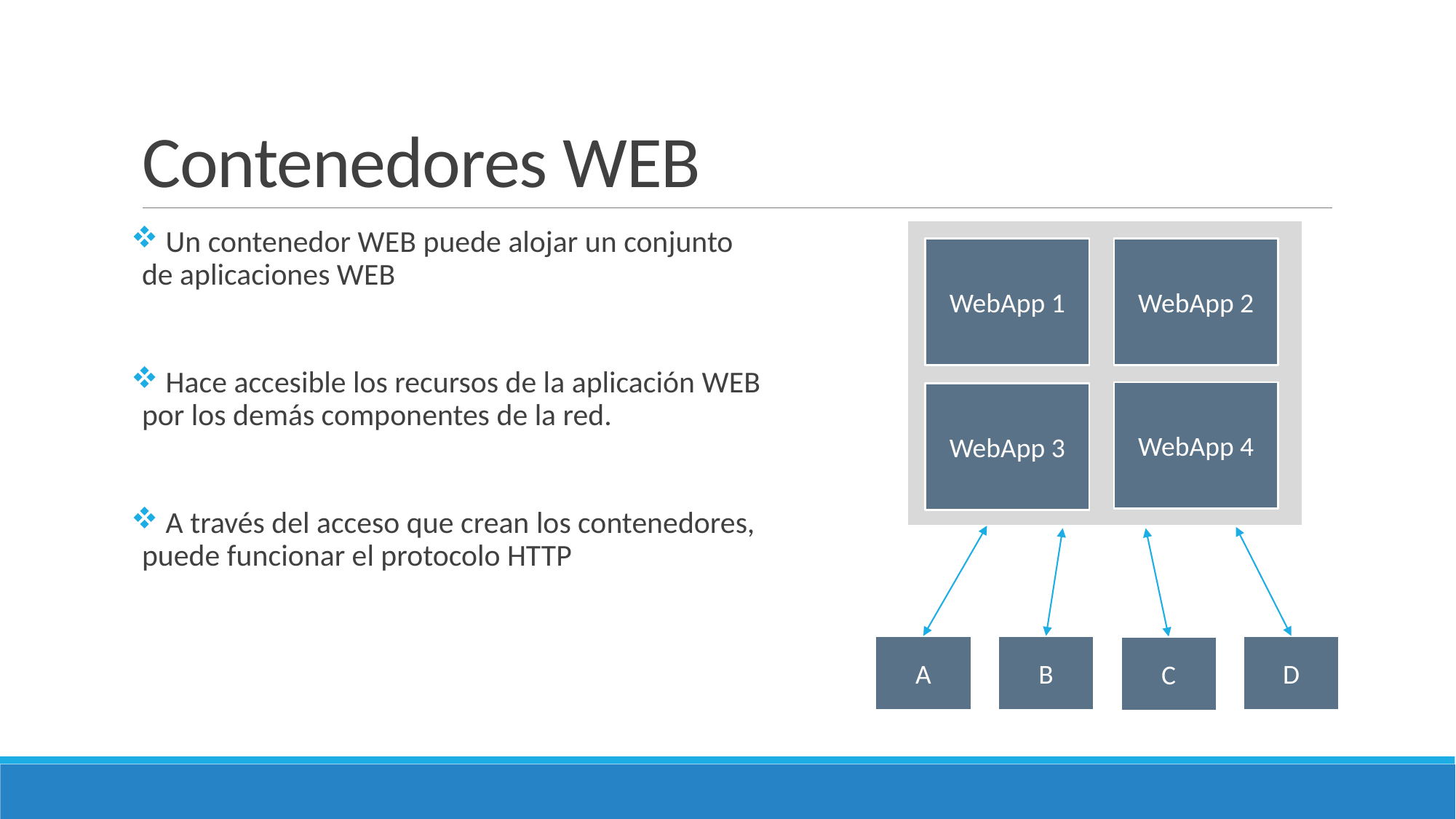

# Contenedores WEB
 Un contenedor WEB puede alojar un conjunto de aplicaciones WEB

 Hace accesible los recursos de la aplicación WEB por los demás componentes de la red.

 A través del acceso que crean los contenedores, puede funcionar el protocolo HTTP

WebApp 1
WebApp 2
WebApp 4
WebApp 3
A
B
D
C